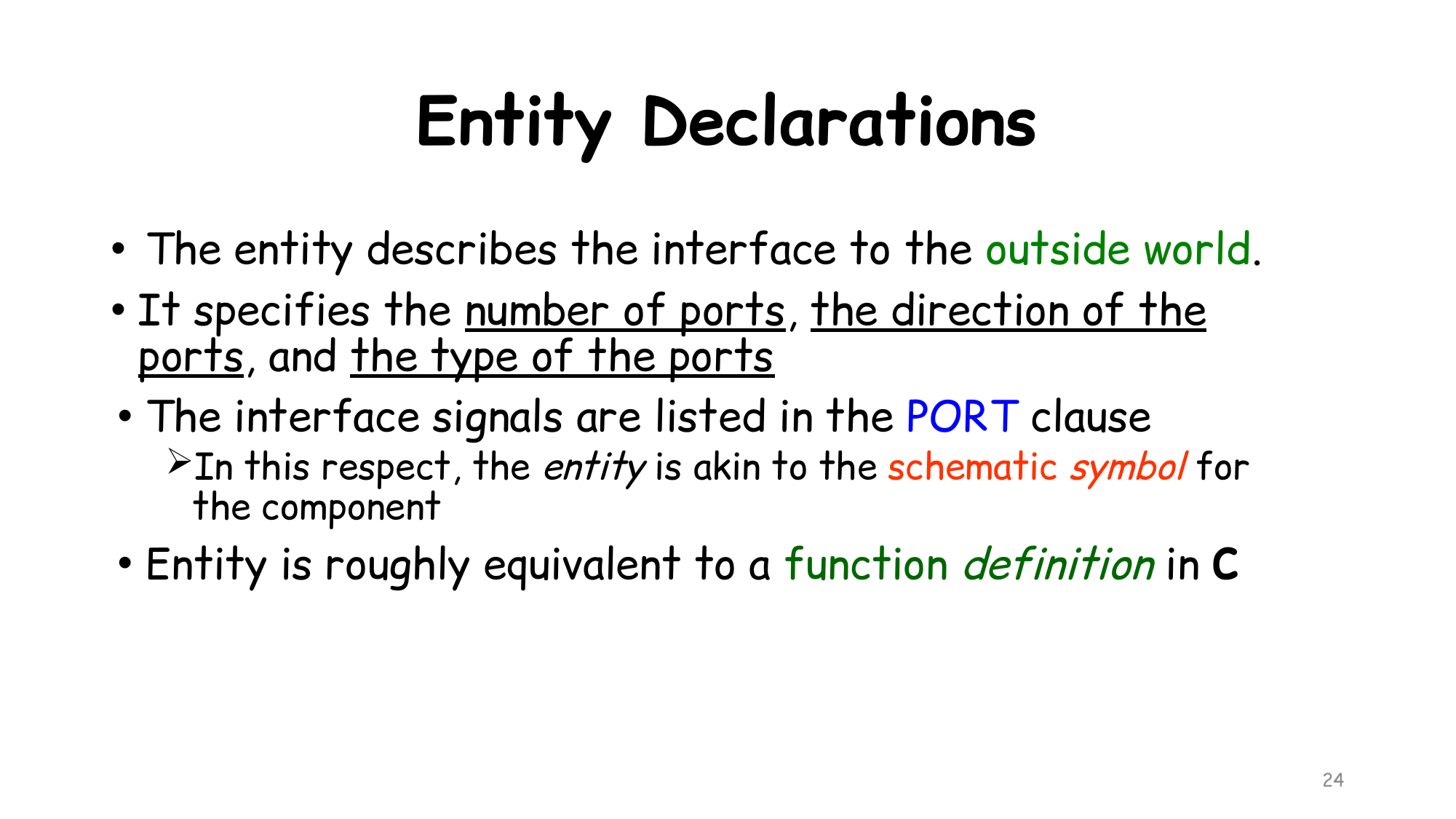

# Entity Declarations
The entity describes the interface to the outside world.
It specifies the number of ports, the direction of the ports, and the type of the ports
The interface signals are listed in the PORT clause
In this respect, the entity is akin to the schematic symbol for the component
Entity is roughly equivalent to a function definition in C

24
24